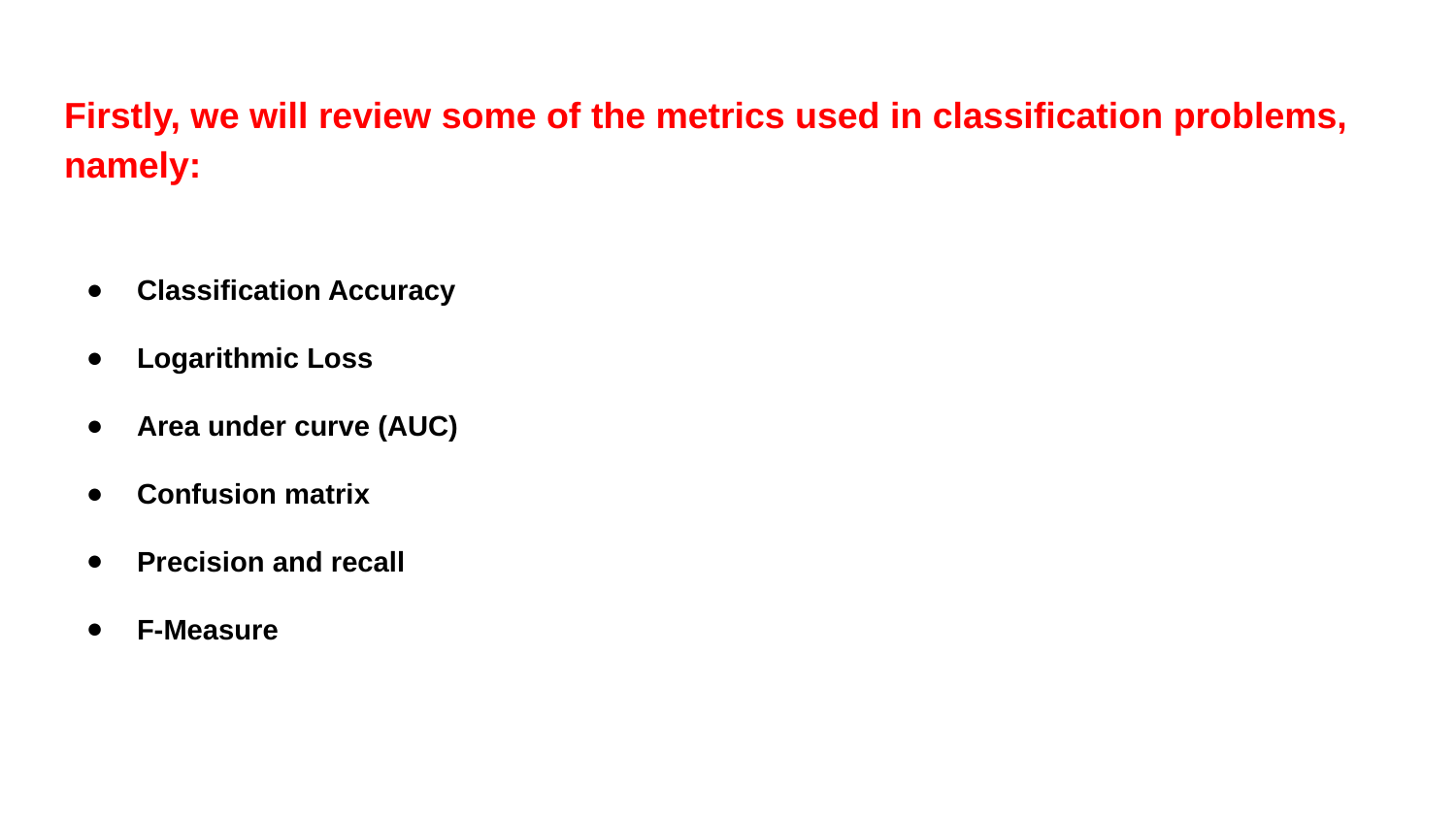

# Firstly, we will review some of the metrics used in classification problems, namely:
Classification Accuracy
Logarithmic Loss
Area under curve (AUC)
Confusion matrix
Precision and recall
F-Measure